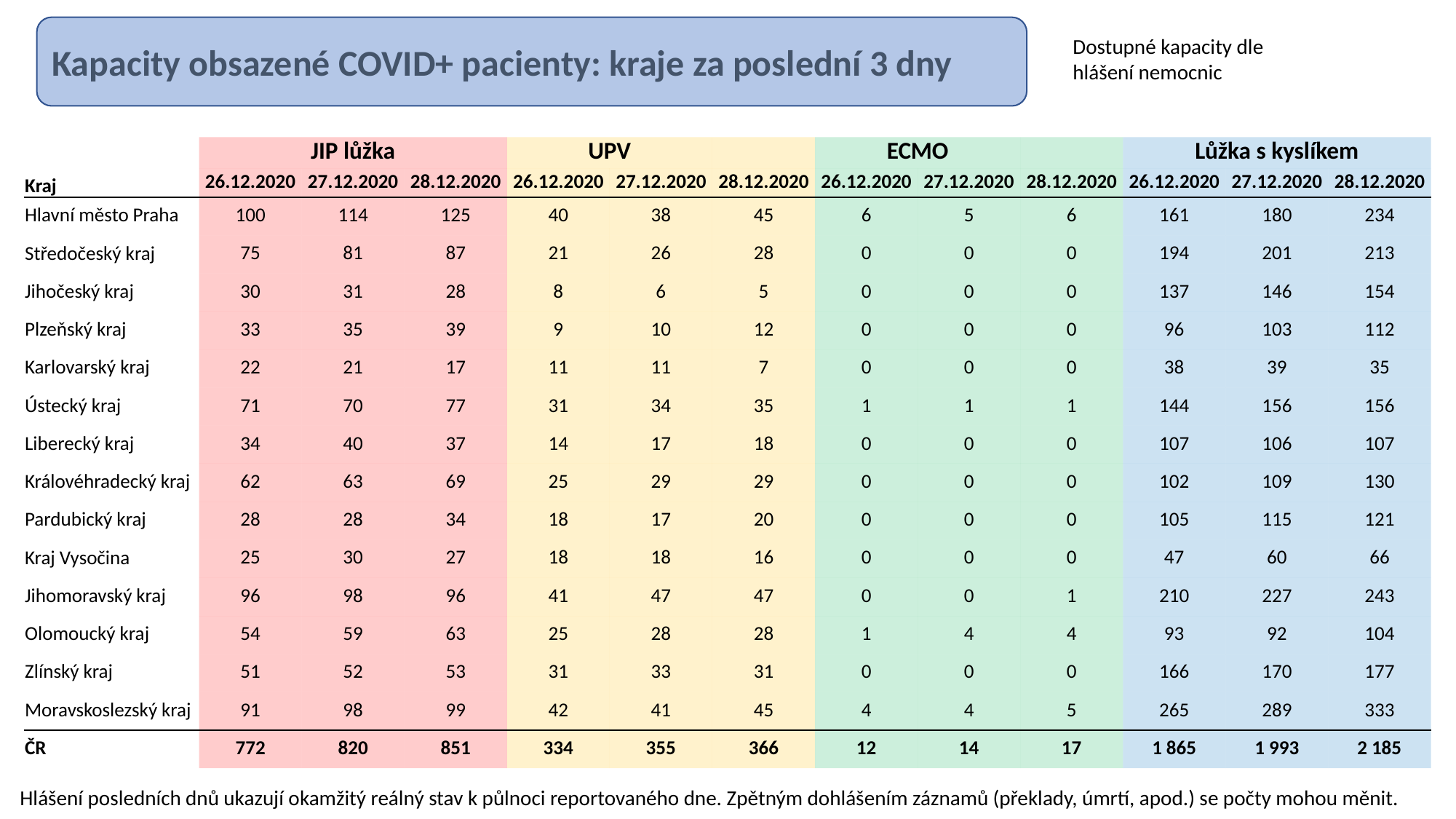

Kapacity obsazené COVID+ pacienty: kraje za poslední 3 dny
Dostupné kapacity dle hlášení nemocnic
|  | JIP lůžka |  |  | UPV |  |  | ECMO |  |  | Lůžka s kyslíkem |  |  |
| --- | --- | --- | --- | --- | --- | --- | --- | --- | --- | --- | --- | --- |
| Kraj | 26.12.2020 | 27.12.2020 | 28.12.2020 | 26.12.2020 | 27.12.2020 | 28.12.2020 | 26.12.2020 | 27.12.2020 | 28.12.2020 | 26.12.2020 | 27.12.2020 | 28.12.2020 |
| Hlavní město Praha | 100 | 114 | 125 | 40 | 38 | 45 | 6 | 5 | 6 | 161 | 180 | 234 |
| Středočeský kraj | 75 | 81 | 87 | 21 | 26 | 28 | 0 | 0 | 0 | 194 | 201 | 213 |
| Jihočeský kraj | 30 | 31 | 28 | 8 | 6 | 5 | 0 | 0 | 0 | 137 | 146 | 154 |
| Plzeňský kraj | 33 | 35 | 39 | 9 | 10 | 12 | 0 | 0 | 0 | 96 | 103 | 112 |
| Karlovarský kraj | 22 | 21 | 17 | 11 | 11 | 7 | 0 | 0 | 0 | 38 | 39 | 35 |
| Ústecký kraj | 71 | 70 | 77 | 31 | 34 | 35 | 1 | 1 | 1 | 144 | 156 | 156 |
| Liberecký kraj | 34 | 40 | 37 | 14 | 17 | 18 | 0 | 0 | 0 | 107 | 106 | 107 |
| Královéhradecký kraj | 62 | 63 | 69 | 25 | 29 | 29 | 0 | 0 | 0 | 102 | 109 | 130 |
| Pardubický kraj | 28 | 28 | 34 | 18 | 17 | 20 | 0 | 0 | 0 | 105 | 115 | 121 |
| Kraj Vysočina | 25 | 30 | 27 | 18 | 18 | 16 | 0 | 0 | 0 | 47 | 60 | 66 |
| Jihomoravský kraj | 96 | 98 | 96 | 41 | 47 | 47 | 0 | 0 | 1 | 210 | 227 | 243 |
| Olomoucký kraj | 54 | 59 | 63 | 25 | 28 | 28 | 1 | 4 | 4 | 93 | 92 | 104 |
| Zlínský kraj | 51 | 52 | 53 | 31 | 33 | 31 | 0 | 0 | 0 | 166 | 170 | 177 |
| Moravskoslezský kraj | 91 | 98 | 99 | 42 | 41 | 45 | 4 | 4 | 5 | 265 | 289 | 333 |
| ČR | 772 | 820 | 851 | 334 | 355 | 366 | 12 | 14 | 17 | 1 865 | 1 993 | 2 185 |
Hlášení posledních dnů ukazují okamžitý reálný stav k půlnoci reportovaného dne. Zpětným dohlášením záznamů (překlady, úmrtí, apod.) se počty mohou měnit.